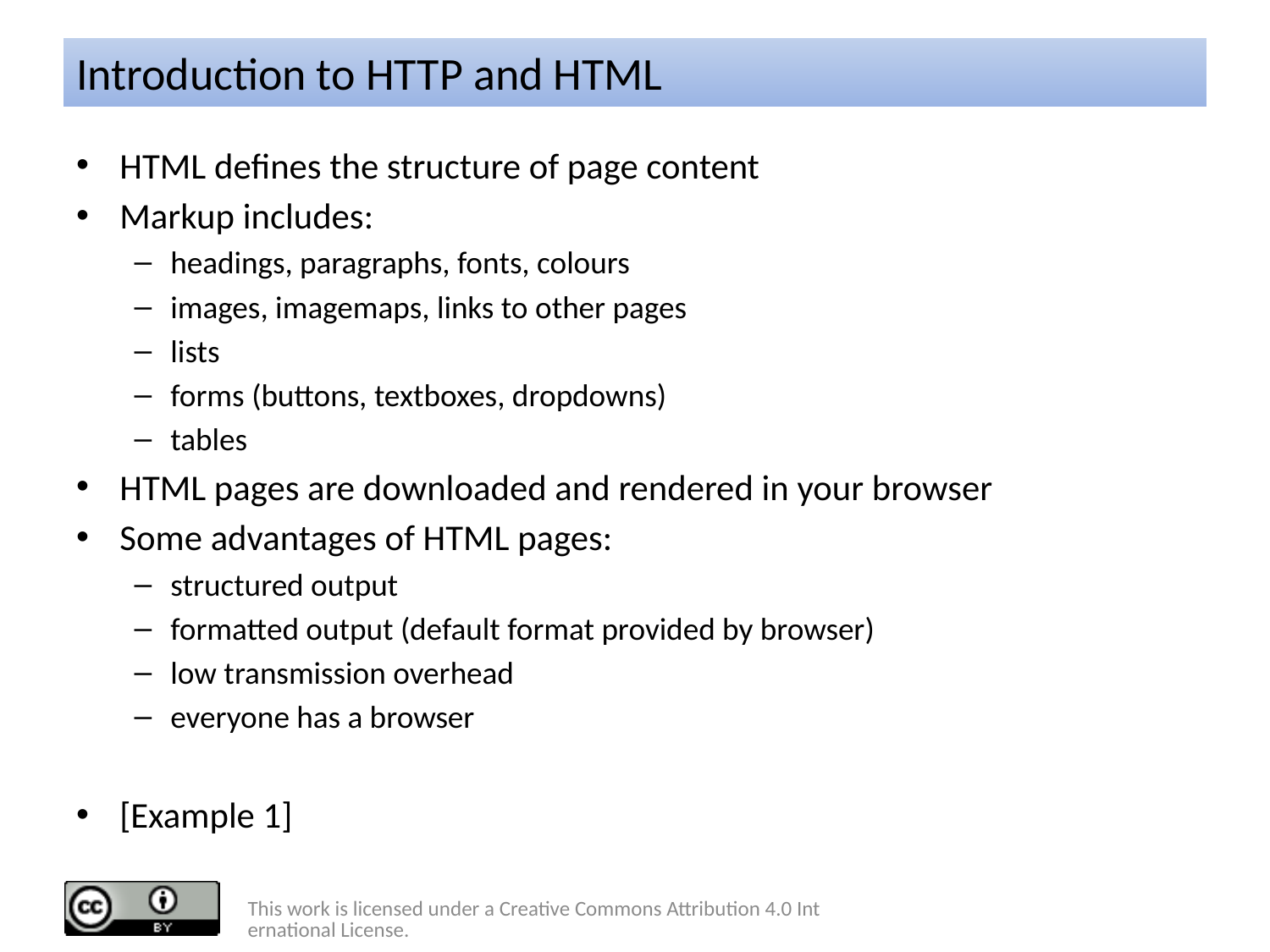

# Introduction to HTTP and HTML
HTML defines the structure of page content
Markup includes:
headings, paragraphs, fonts, colours
images, imagemaps, links to other pages
lists
forms (buttons, textboxes, dropdowns)
tables
HTML pages are downloaded and rendered in your browser
Some advantages of HTML pages:
structured output
formatted output (default format provided by browser)
low transmission overhead
everyone has a browser

[Example 1]
This work is licensed under a Creative Commons Attribution 4.0 International License.